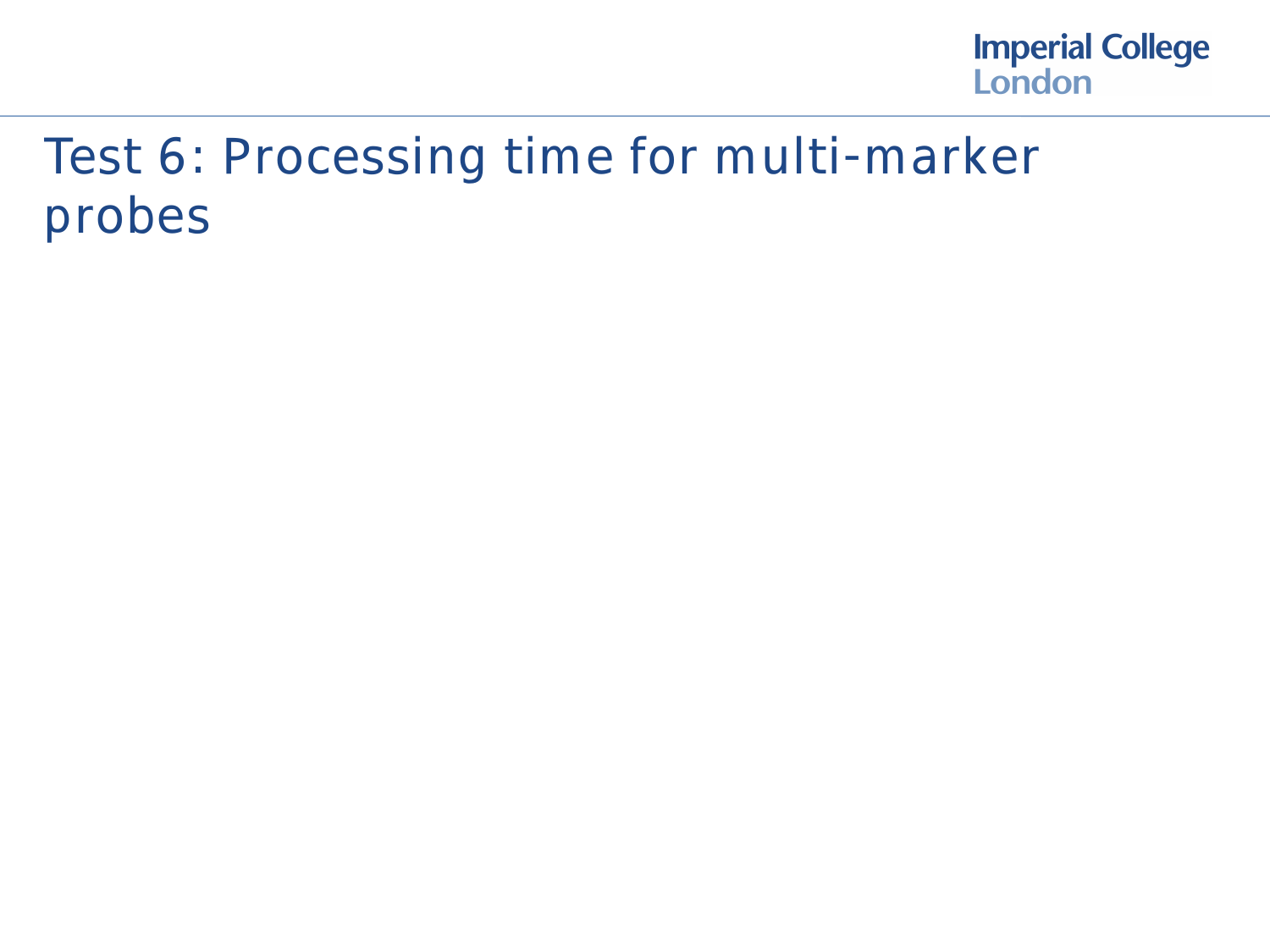

# Test 6: Processing time for multi-marker probes